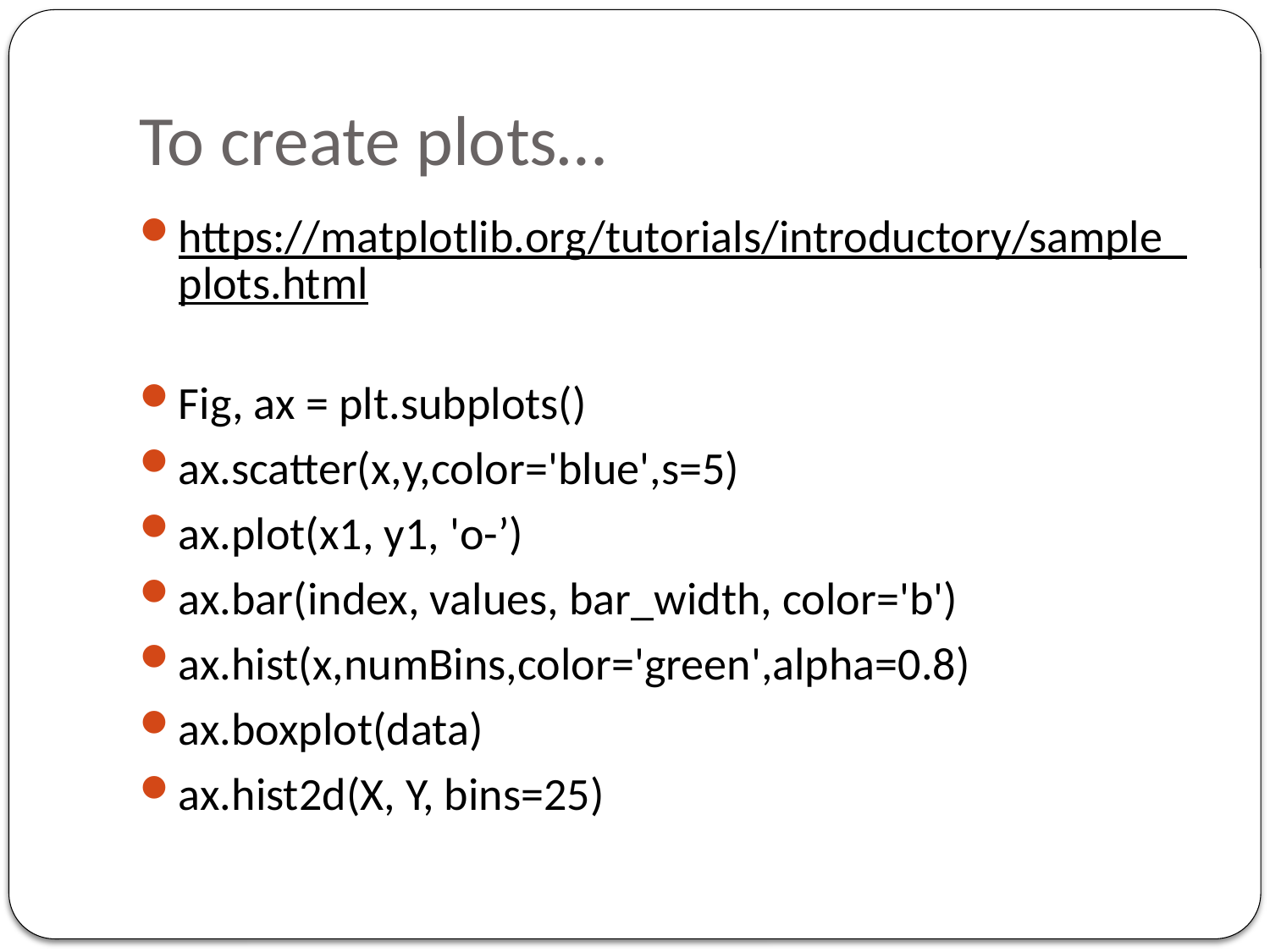

# To create plots…
https://matplotlib.org/tutorials/introductory/sample_plots.html
Fig, ax = plt.subplots()
ax.scatter(x,y,color='blue',s=5)
ax.plot(x1, y1, 'o-’)
ax.bar(index, values, bar_width, color='b')
ax.hist(x,numBins,color='green',alpha=0.8)
ax.boxplot(data)
ax.hist2d(X, Y, bins=25)